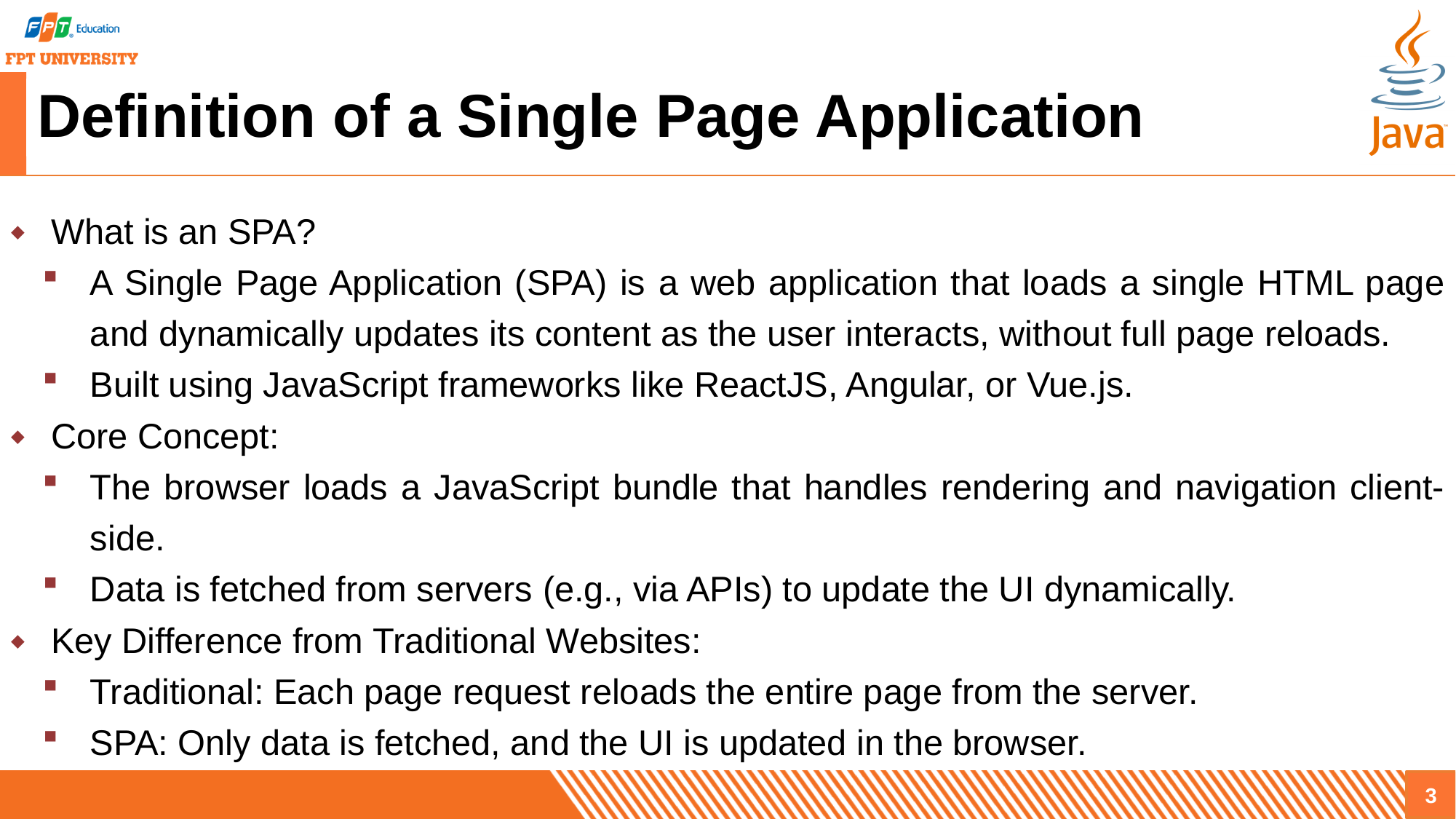

# Definition of a Single Page Application
What is an SPA?
A Single Page Application (SPA) is a web application that loads a single HTML page and dynamically updates its content as the user interacts, without full page reloads.
Built using JavaScript frameworks like ReactJS, Angular, or Vue.js.
Core Concept:
The browser loads a JavaScript bundle that handles rendering and navigation client-side.
Data is fetched from servers (e.g., via APIs) to update the UI dynamically.
Key Difference from Traditional Websites:
Traditional: Each page request reloads the entire page from the server.
SPA: Only data is fetched, and the UI is updated in the browser.

3